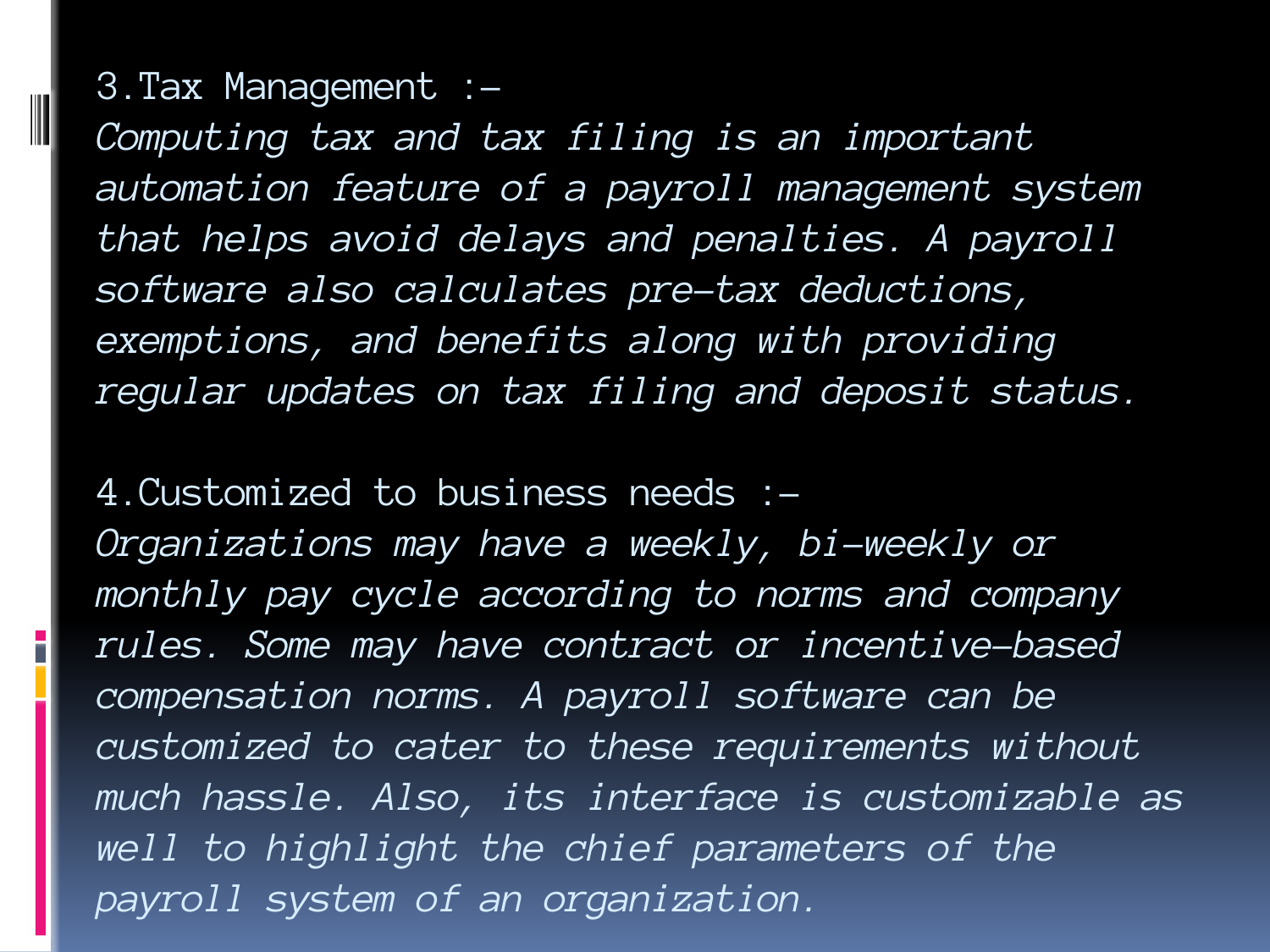

# 3.Tax Management :- Computing tax and tax filing is an important automation feature of a payroll management system that helps avoid delays and penalties. A payroll software also calculates pre-tax deductions, exemptions, and benefits along with providing regular updates on tax filing and deposit status. 4.Customized to business needs :- Organizations may have a weekly, bi-weekly or monthly pay cycle according to norms and company rules. Some may have contract or incentive-based compensation norms. A payroll software can be customized to cater to these requirements without much hassle. Also, its interface is customizable as well to highlight the chief parameters of the payroll system of an organization.